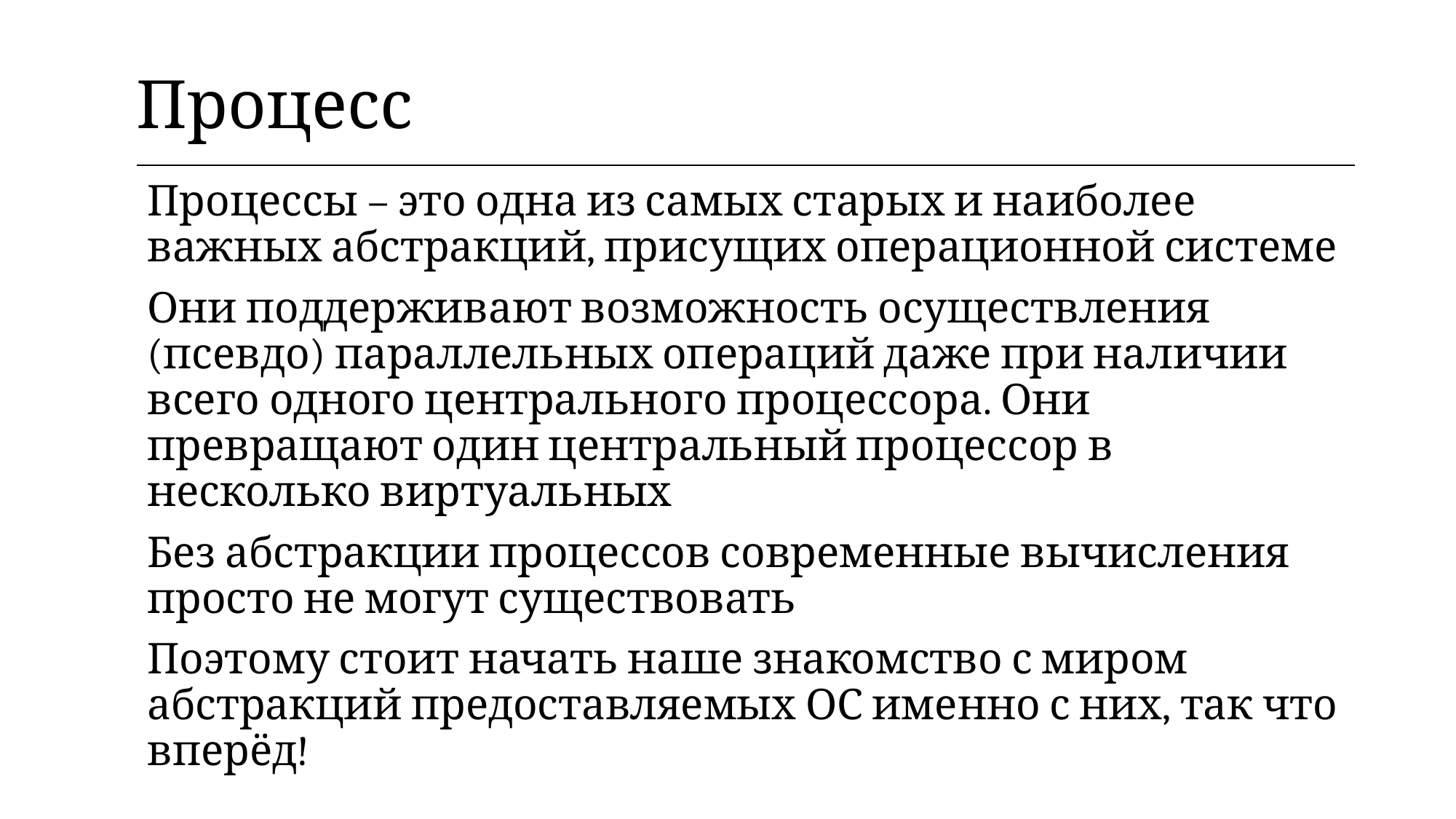

| Процесс |
| --- |
Процессы – это одна из самых старых и наиболее важных абстракций, присущих операционной системе
Они поддерживают возможность осуществления (псевдо) параллельных операций даже при наличии всего одного центрального процессора. Они превращают один центральный процессор в несколько виртуальных
Без абстракции процессов современные вычисления просто не могут существовать
Поэтому стоит начать наше знакомство с миром абстракций предоставляемых ОС именно с них, так что вперёд!